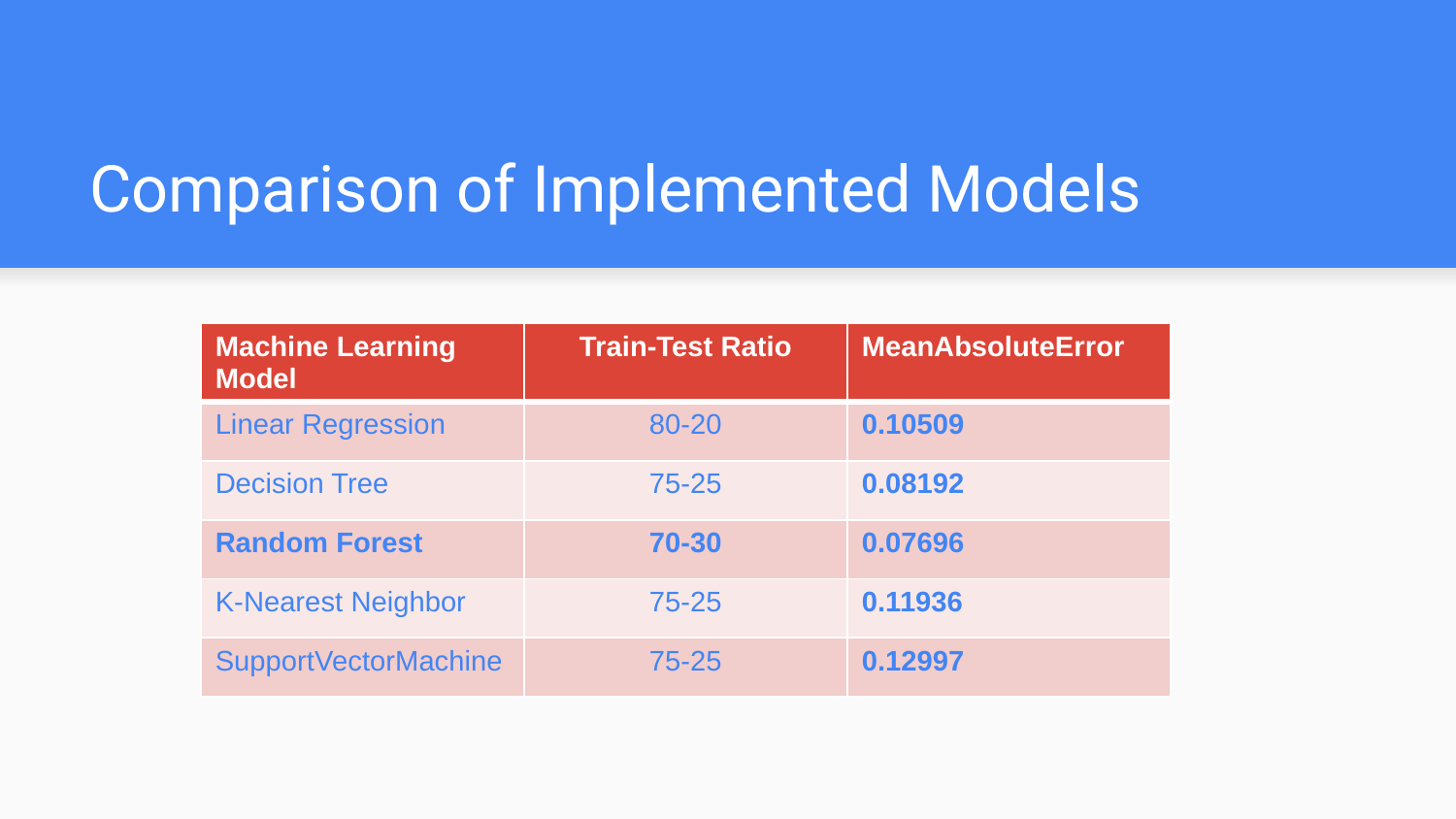

# 0.07696344488093637 Comparison of Implemented Models
| Machine Learning Model | Train-Test Ratio | MeanAbsoluteError |
| --- | --- | --- |
| Linear Regression | 80-20 | 0.10509 |
| Decision Tree | 75-25 | 0.08192 |
| Random Forest | 70-30 | 0.07696 |
| K-Nearest Neighbor | 75-25 | 0.11936 |
| SupportVectorMachine | 75-25 | 0.12997 |